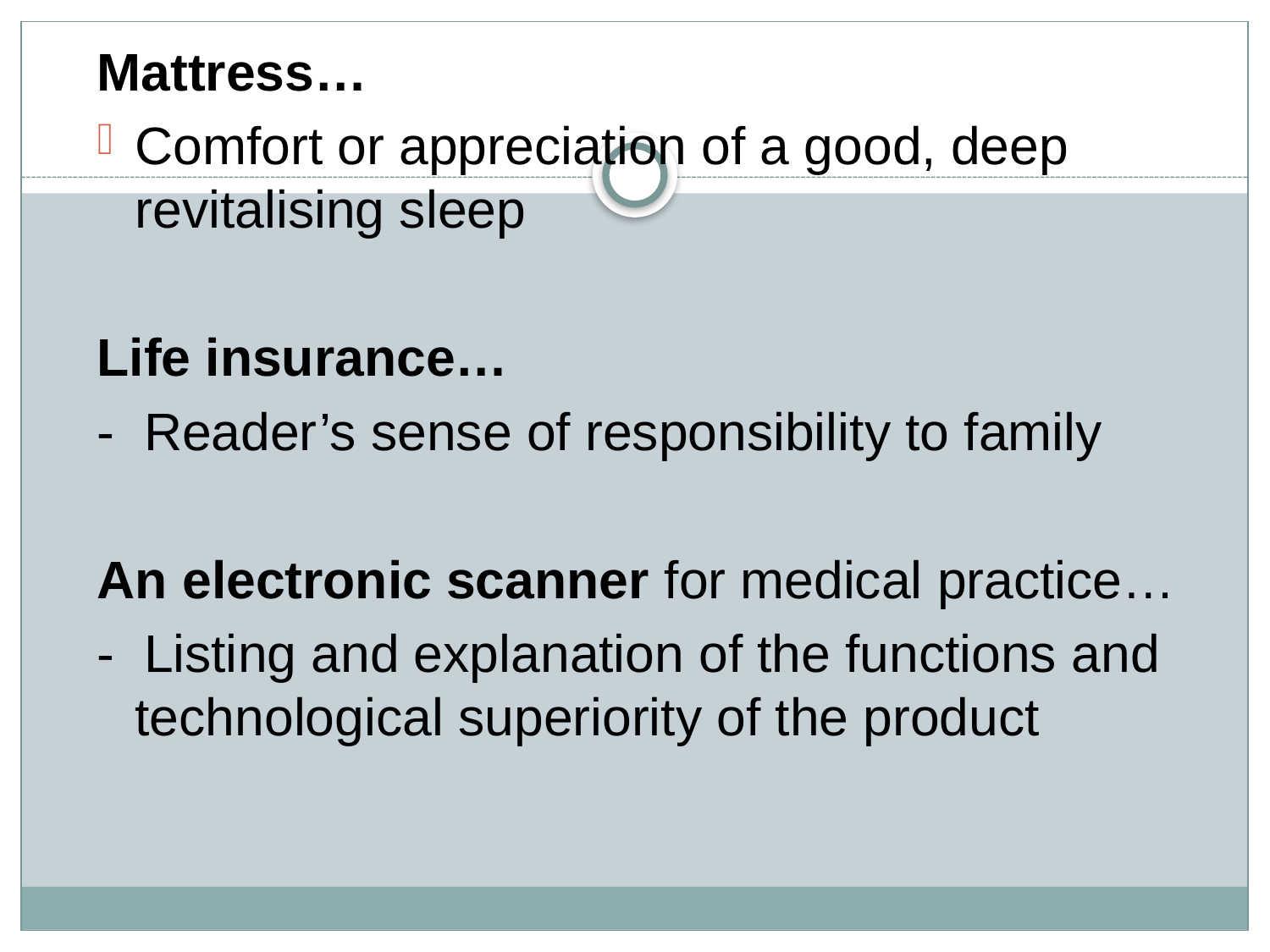

#
Mattress…
Comfort or appreciation of a good, deep revitalising sleep

Life insurance…
-  Reader’s sense of responsibility to family

An electronic scanner for medical practice…
-  Listing and explanation of the functions and technological superiority of the product